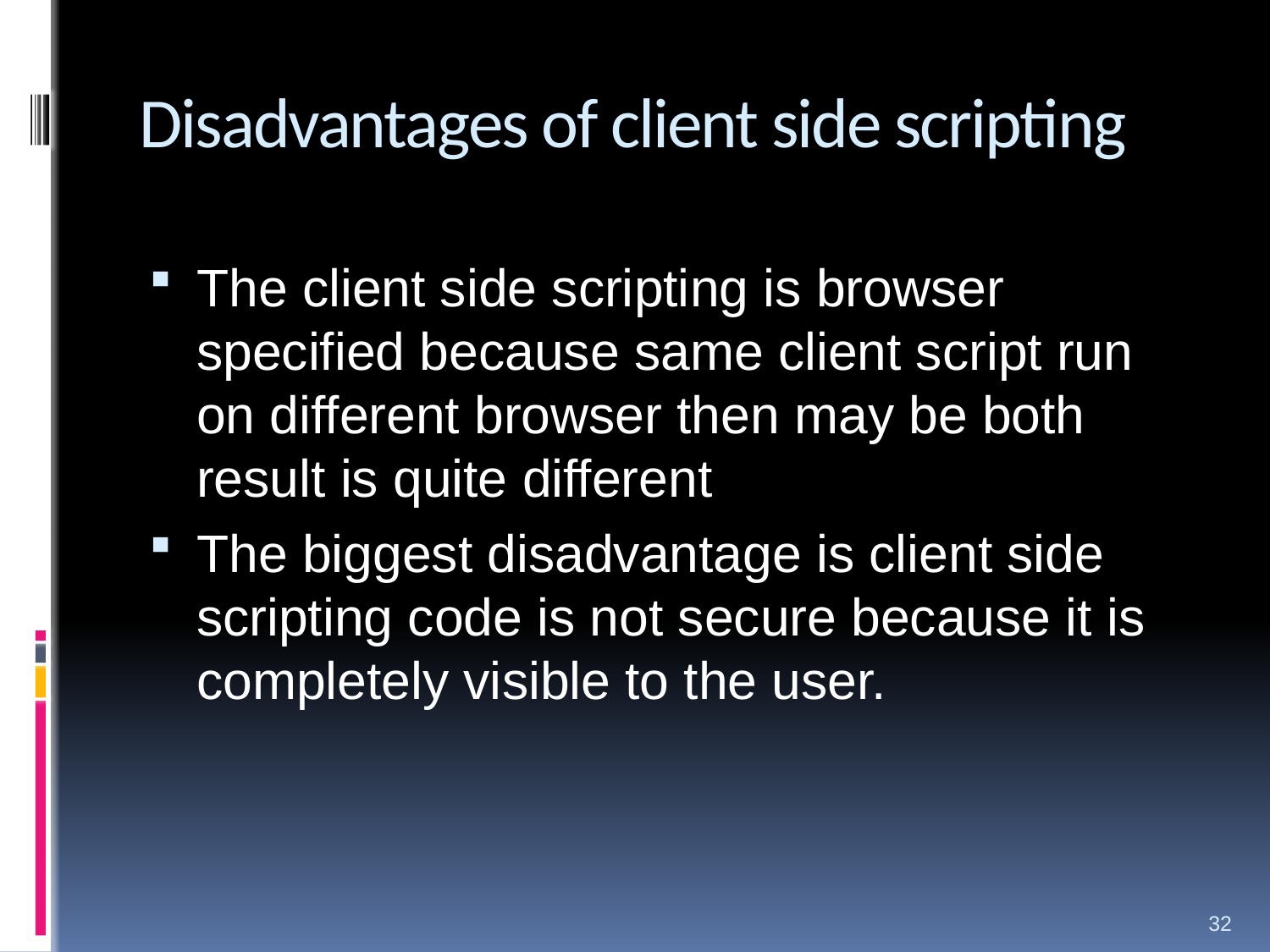

# Disadvantages of client side scripting
The client side scripting is browser specified because same client script run on different browser then may be both result is quite different
The biggest disadvantage is client side scripting code is not secure because it is completely visible to the user.
32